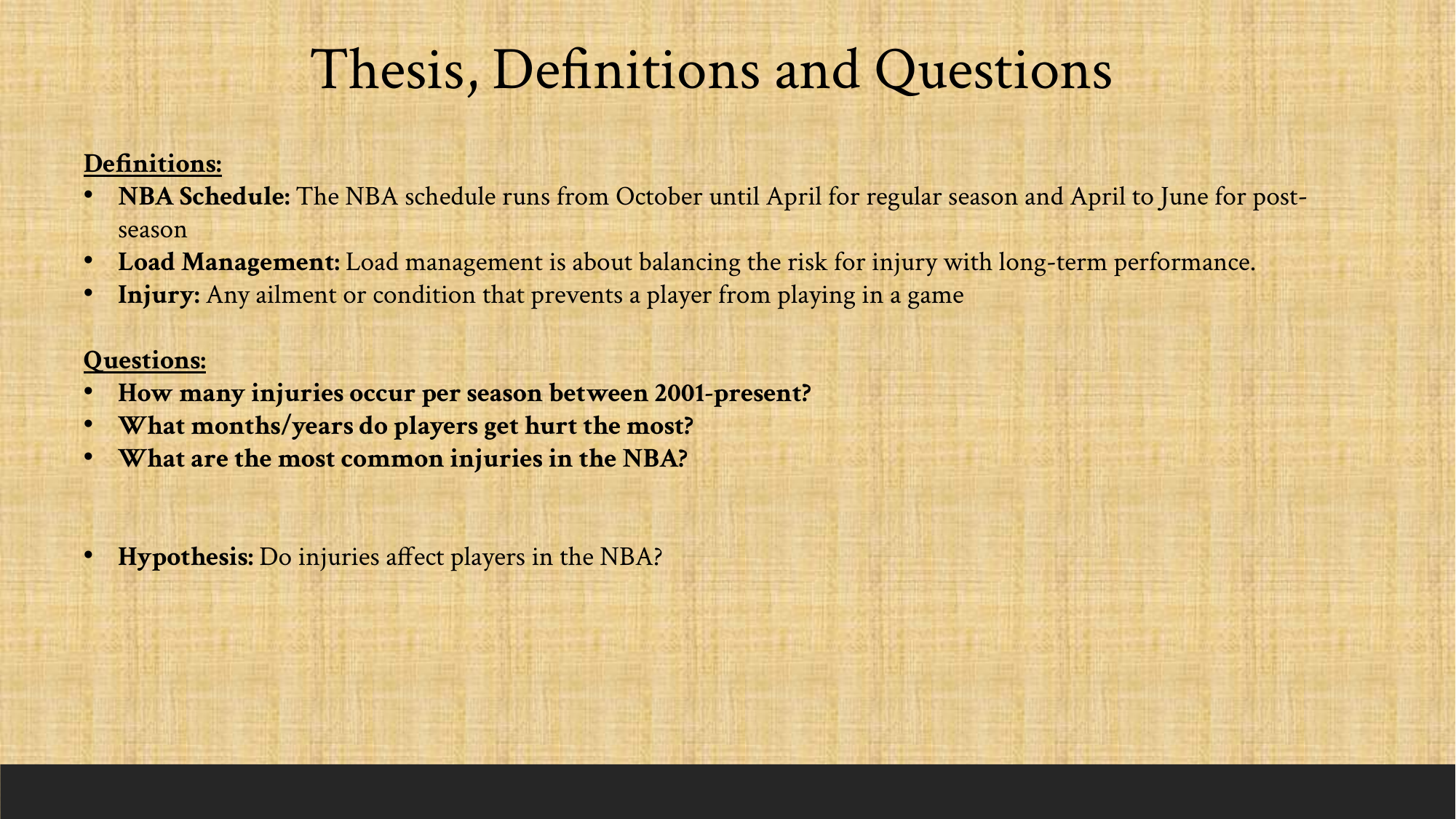

Thesis, Definitions and Questions

Definitions:
NBA Schedule: The NBA schedule runs from October until April for regular season and April to June for post-season
Load Management: Load management is about balancing the risk for injury with long-term performance.
Injury: Any ailment or condition that prevents a player from playing in a game

Questions:
How many injuries occur per season between 2001-present?
What months/years do players get hurt the most?
What are the most common injuries in the NBA?

Hypothesis: Do injuries affect players in the NBA?